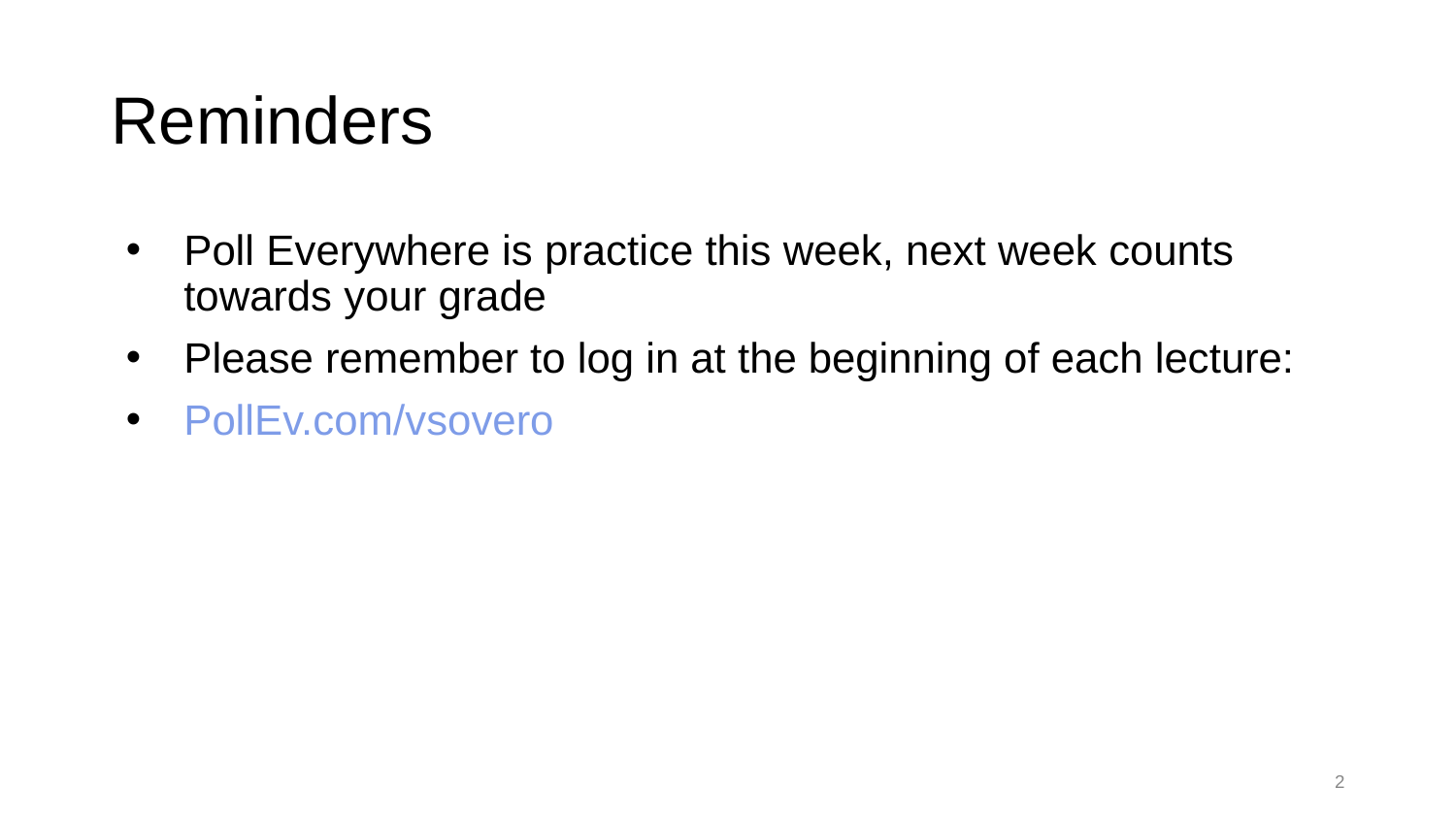

# Reminders
Poll Everywhere is practice this week, next week counts towards your grade
Please remember to log in at the beginning of each lecture:
PollEv.com/vsovero

2